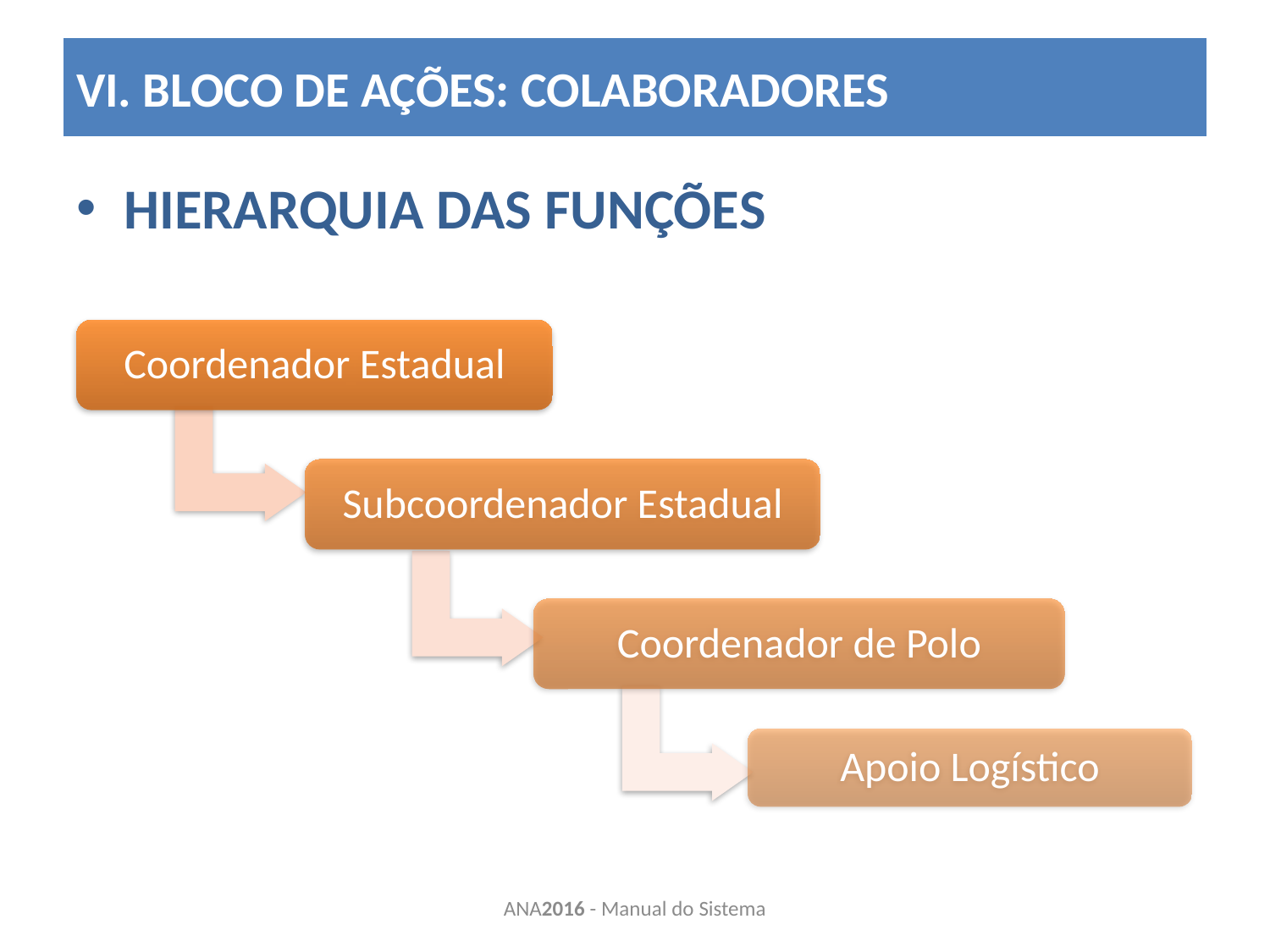

# VI. Bloco de ações: COLABORADORES
Hierarquia das Funções
Coordenador Estadual
Subcoordenador Estadual
Coordenador de Polo
Apoio Logístico
ANA2016 - Manual do Sistema